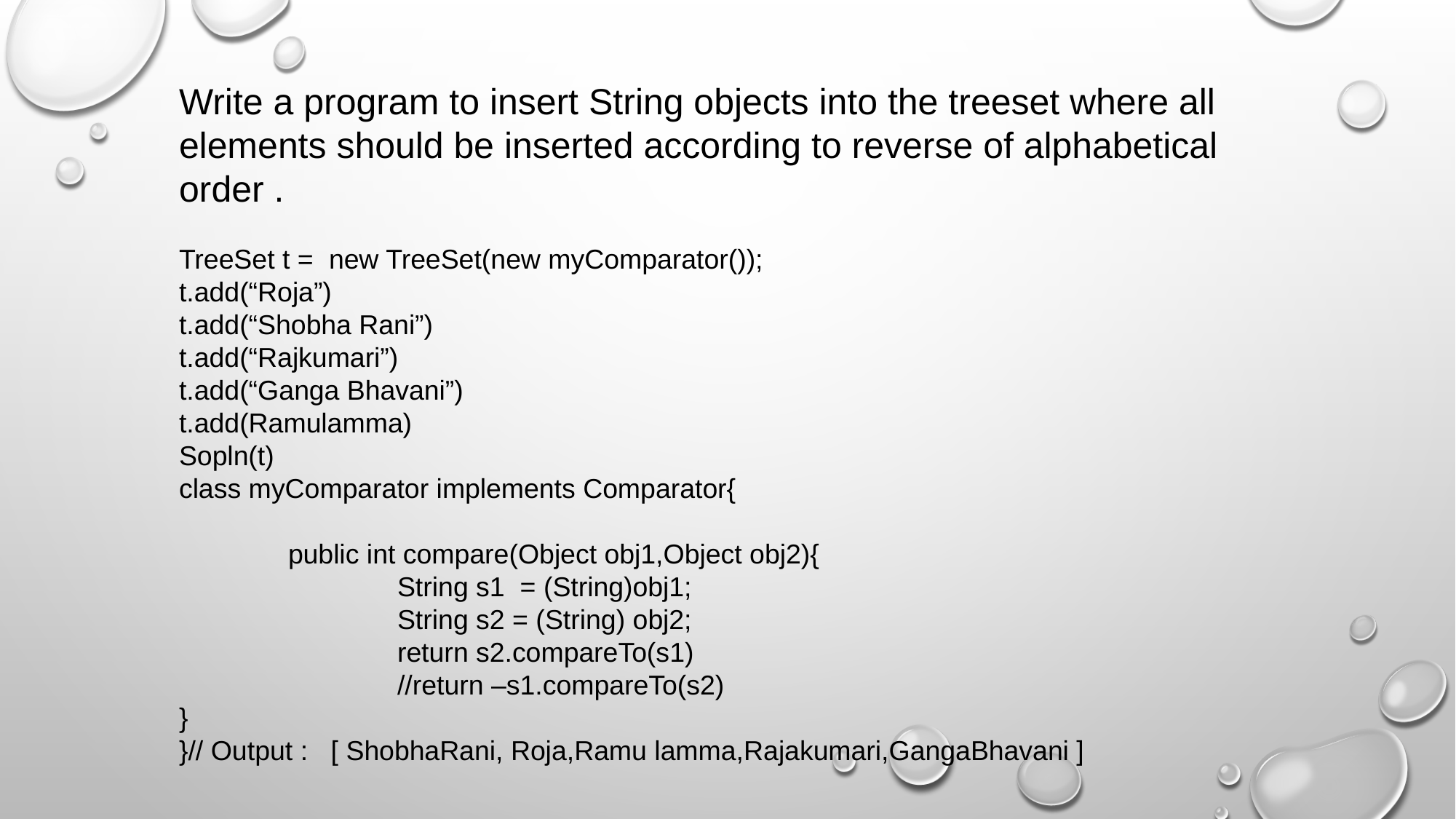

Write a program to insert String objects into the treeset where all elements should be inserted according to reverse of alphabetical order .

TreeSet t =  new TreeSet(new myComparator());
t.add(“Roja”)
t.add(“Shobha Rani”)
t.add(“Rajkumari”)
t.add(“Ganga Bhavani”)
t.add(Ramulamma)
Sopln(t)
class myComparator implements Comparator{

	public int compare(Object obj1,Object obj2){
		String s1  = (String)obj1;
		String s2 = (String) obj2;
		return s2.compareTo(s1)
		//return –s1.compareTo(s2)
}
}// Output :   [ ShobhaRani, Roja,Ramu lamma,Rajakumari,GangaBhavani ]